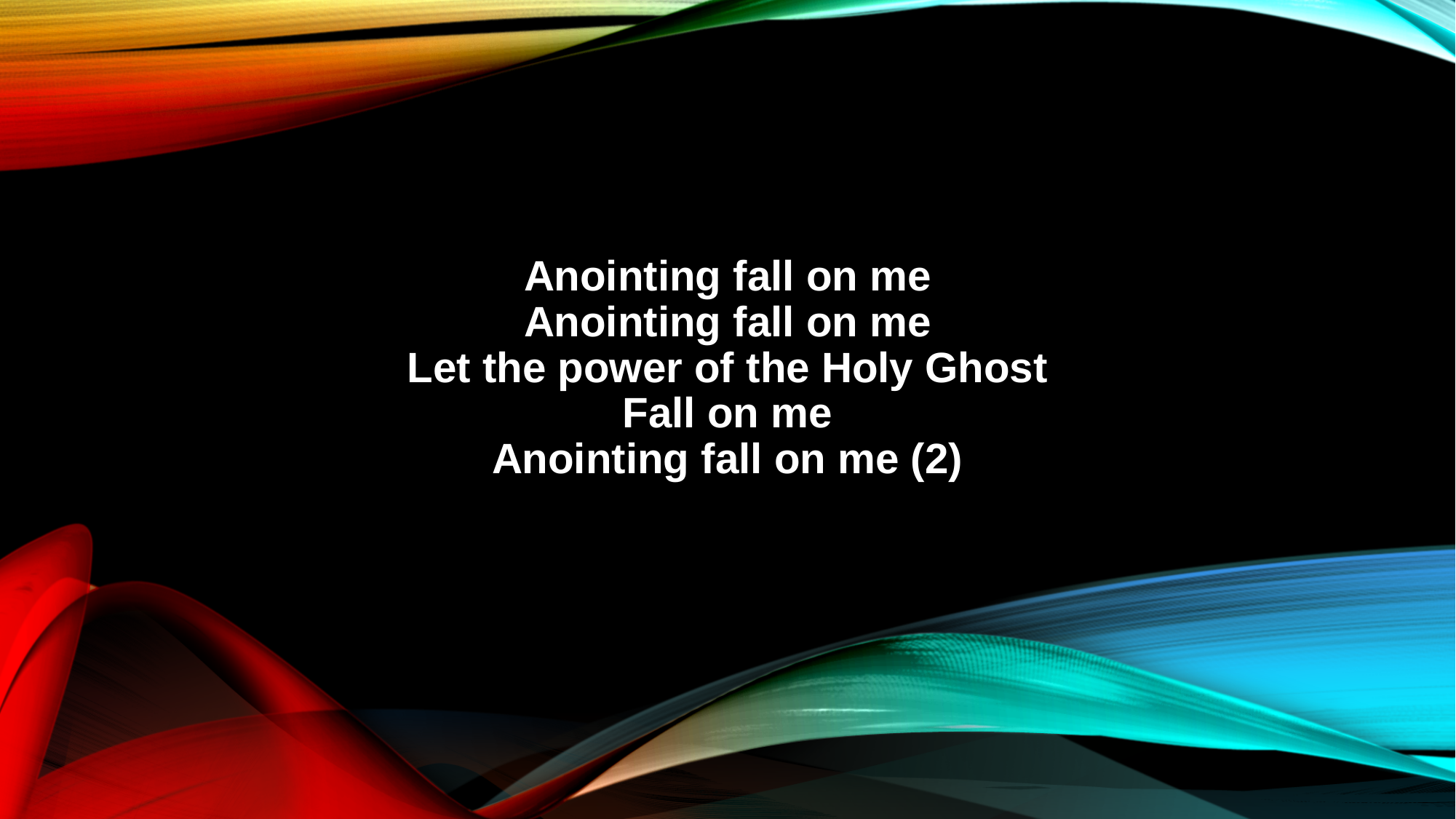

Anointing fall on me
Anointing fall on me
Let the power of the Holy Ghost
Fall on me
Anointing fall on me (2)